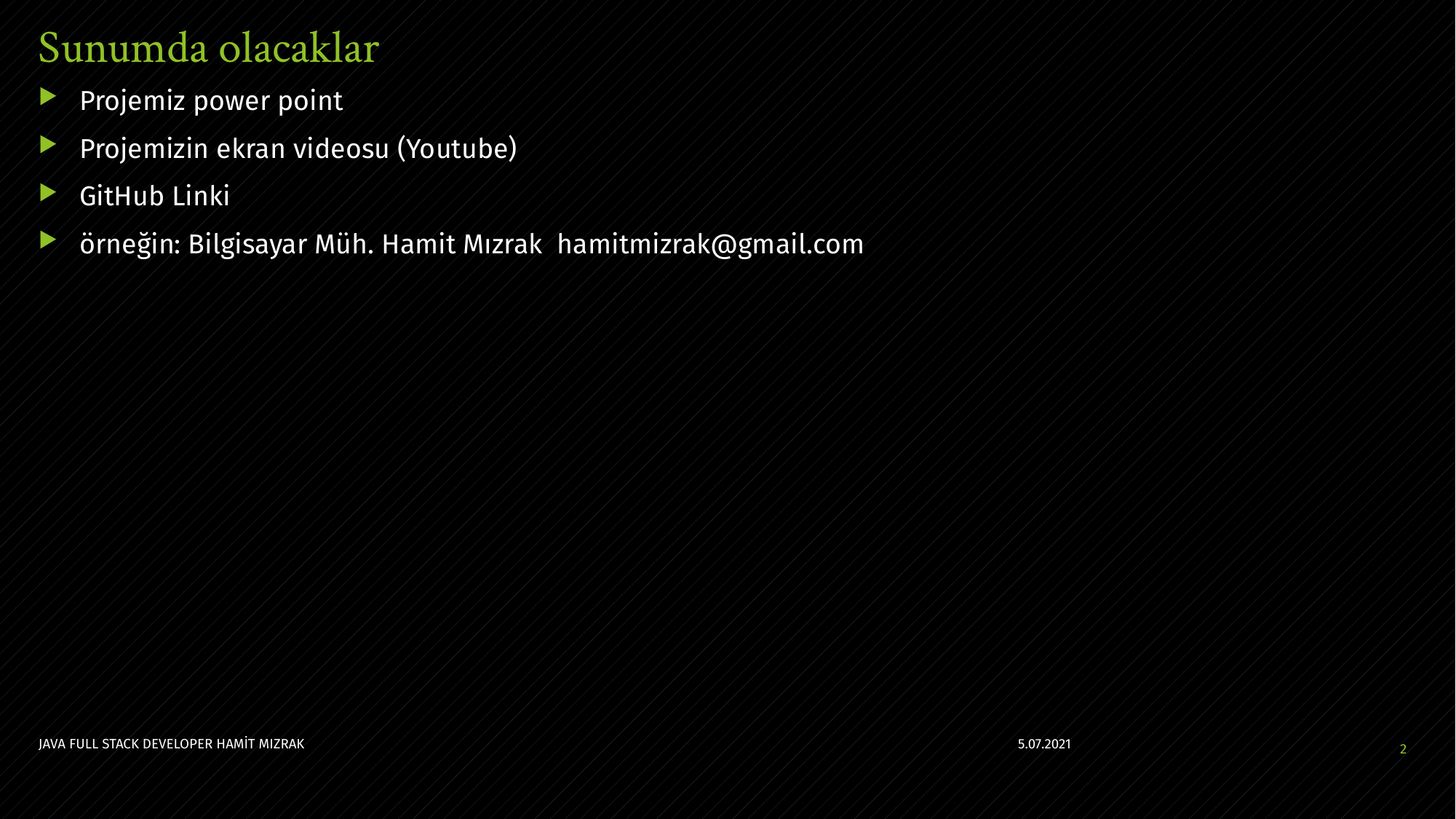

# Sunumda olacaklar
Projemiz power point
Projemizin ekran videosu (Youtube)
GitHub Linki
örneğin: Bilgisayar Müh. Hamit Mızrak  hamitmizrak@gmail.com

JAVA FULL STACK DEVELOPER HAMİT MIZRAK
5.07.2021
2